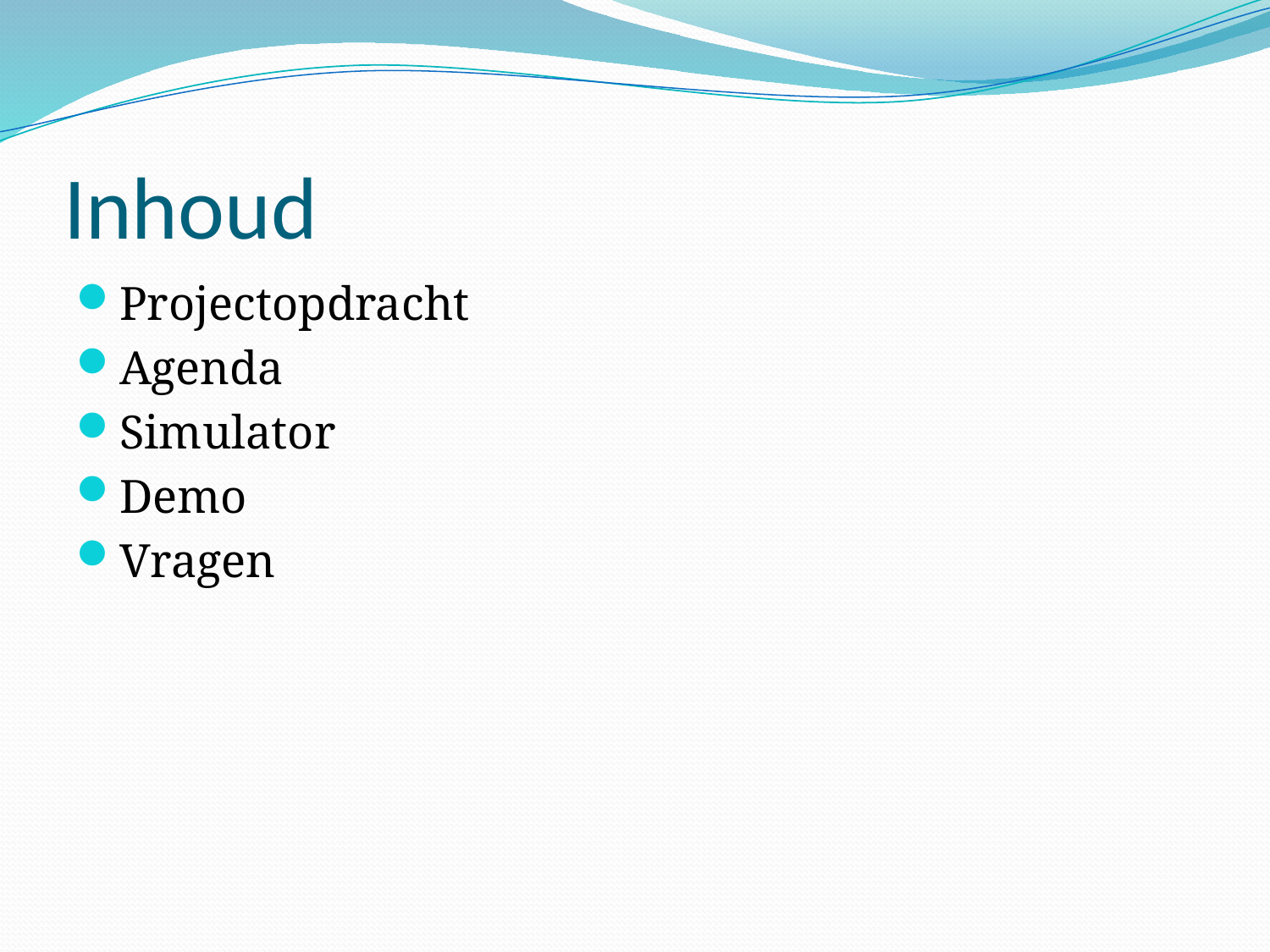

# Inhoud
Projectopdracht
Agenda
Simulator
Demo
Vragen